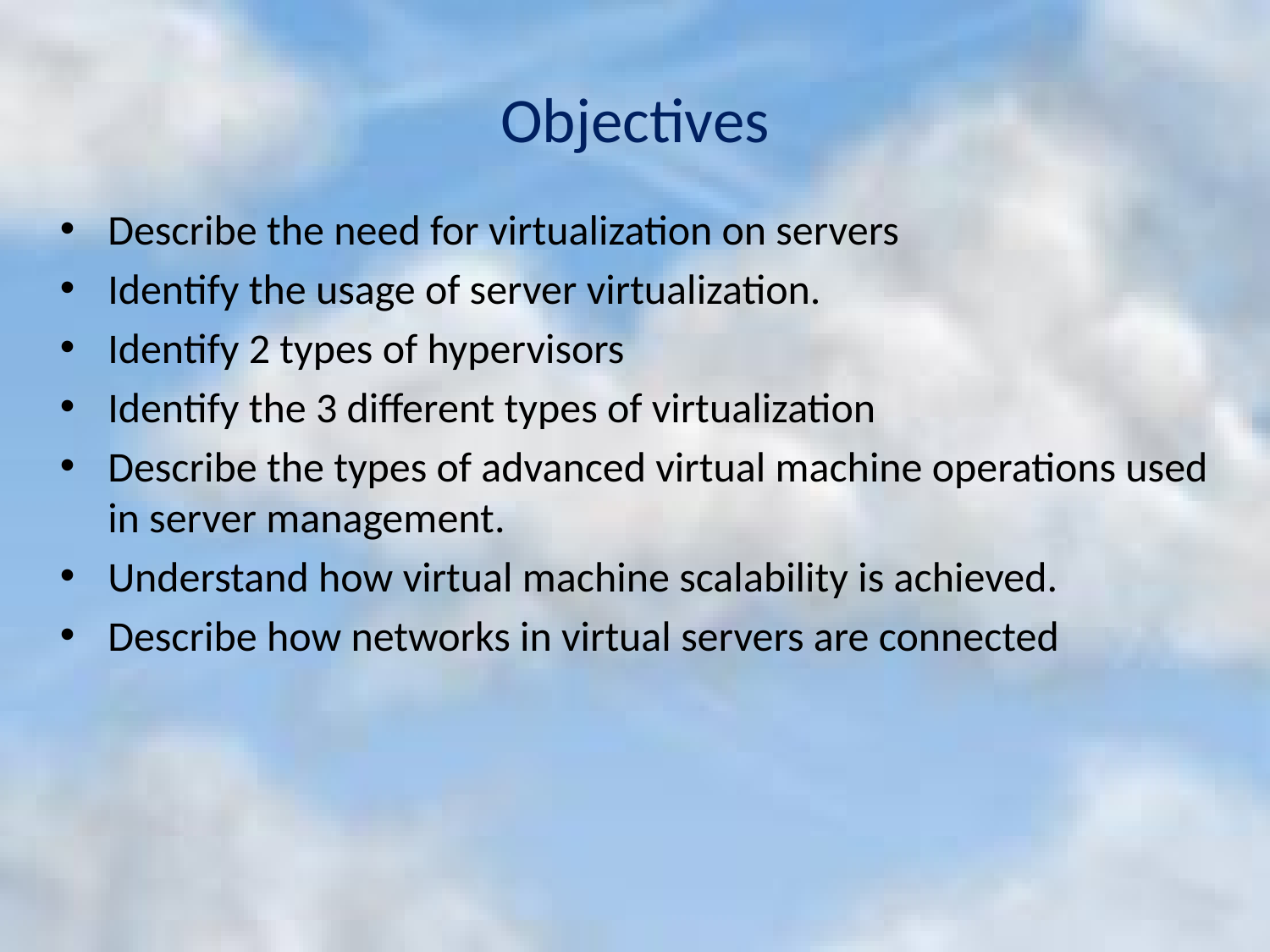

# Objectives
Describe the need for virtualization on servers
Identify the usage of server virtualization.
Identify 2 types of hypervisors
Identify the 3 different types of virtualization
Describe the types of advanced virtual machine operations used in server management.
Understand how virtual machine scalability is achieved.
Describe how networks in virtual servers are connected